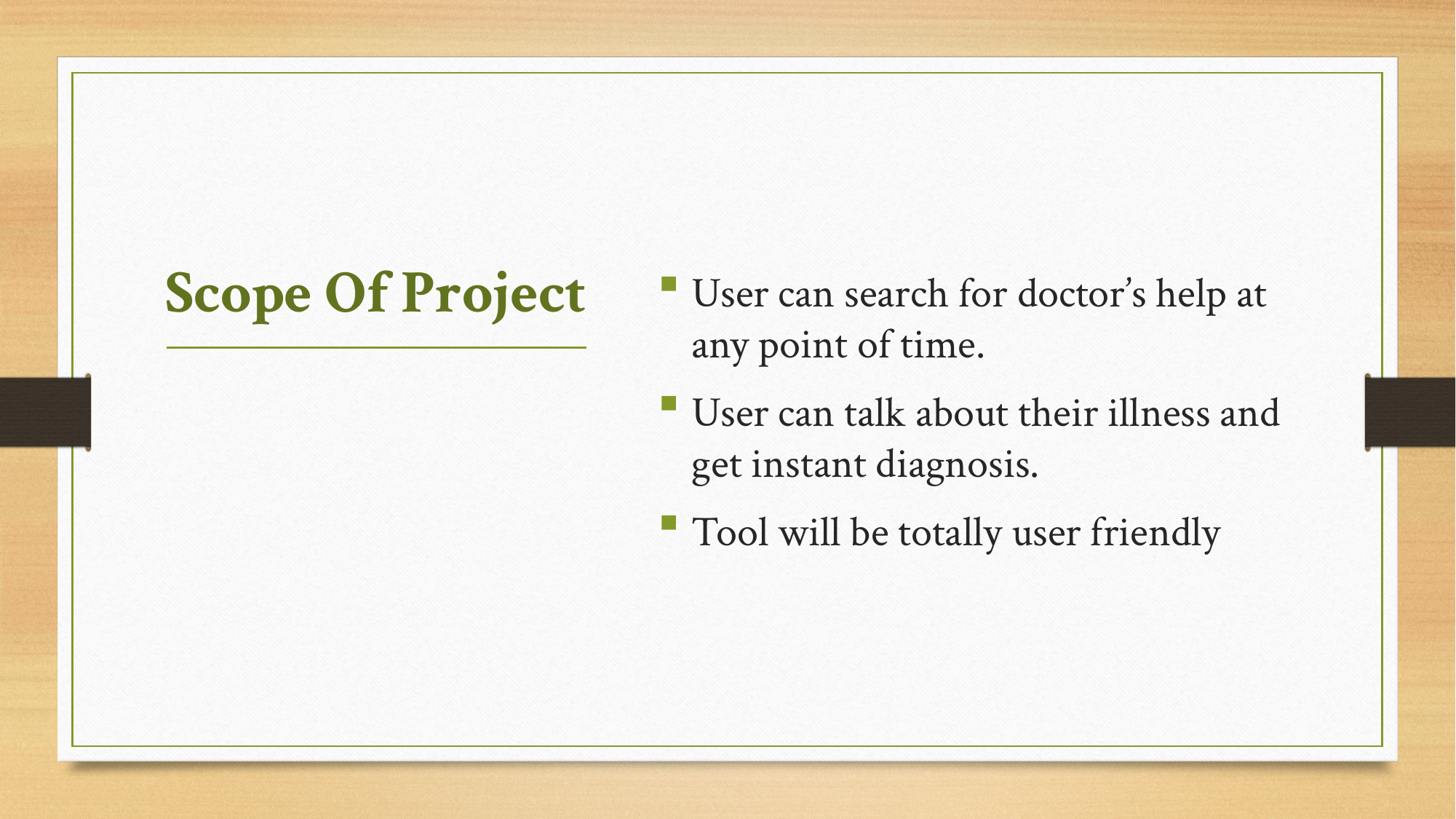

User can search for doctor’s help at any point of time.
User can talk about their illness and get instant diagnosis.
Tool will be totally user friendly
# Scope Of Project